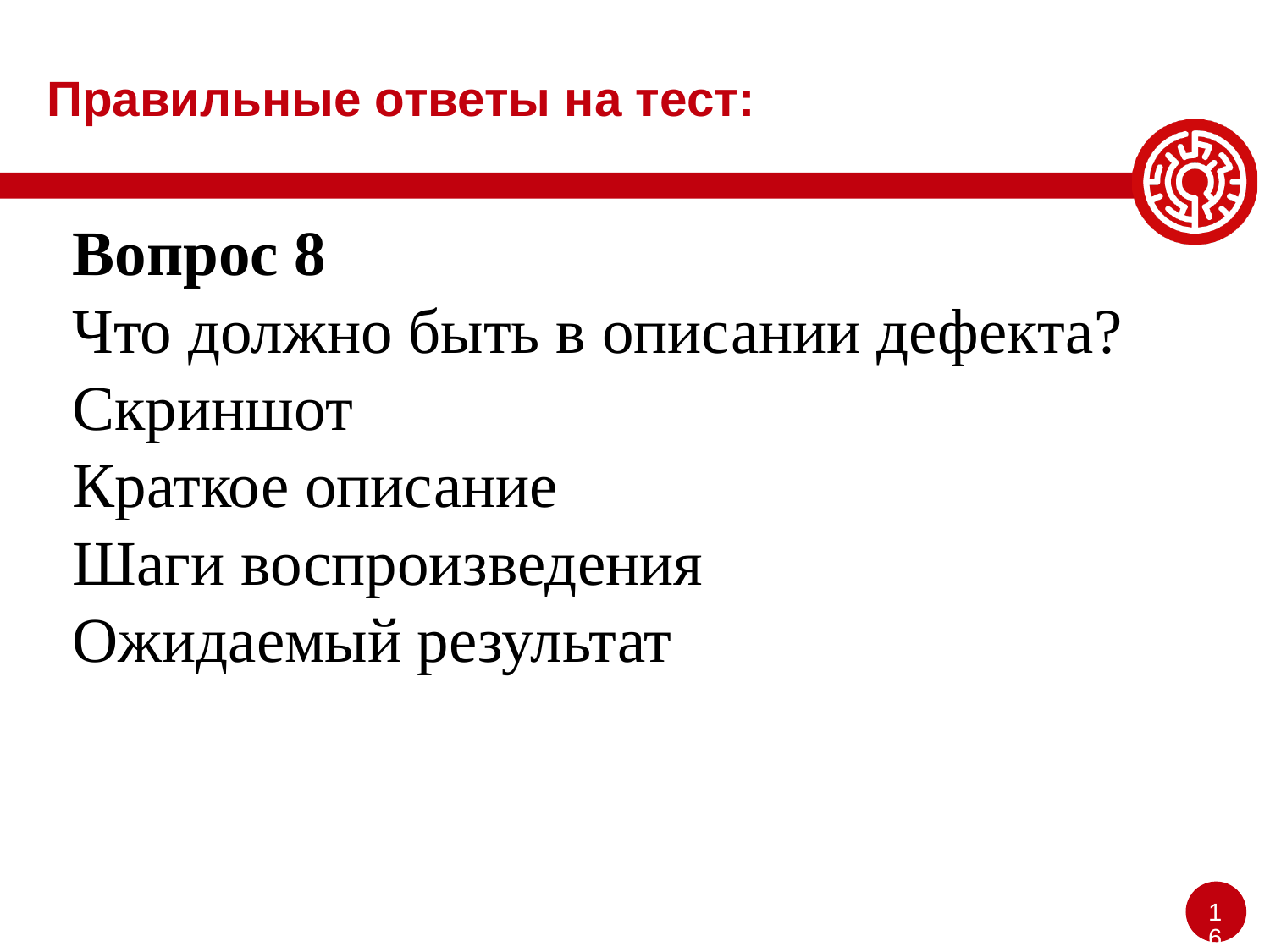

# Правильные ответы на тест:
Вопрос 8
Что должно быть в описании дефекта?
Скриншот
Краткое описание
Шаги воспроизведения
Ожидаемый результат

16